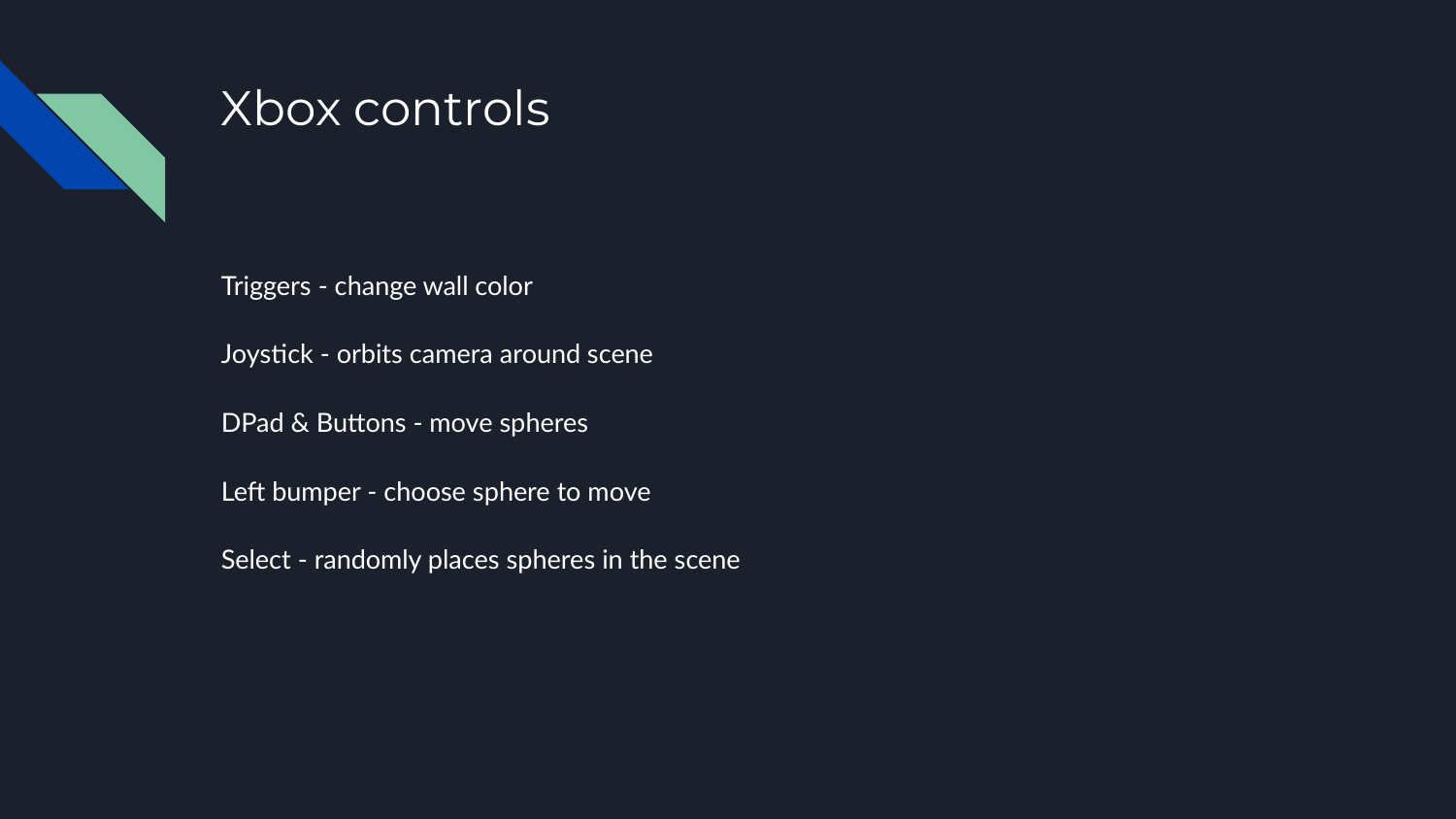

# Xbox controls
Triggers - change wall color
Joystick - orbits camera around scene
DPad & Buttons - move spheres
Left bumper - choose sphere to move
Select - randomly places spheres in the scene